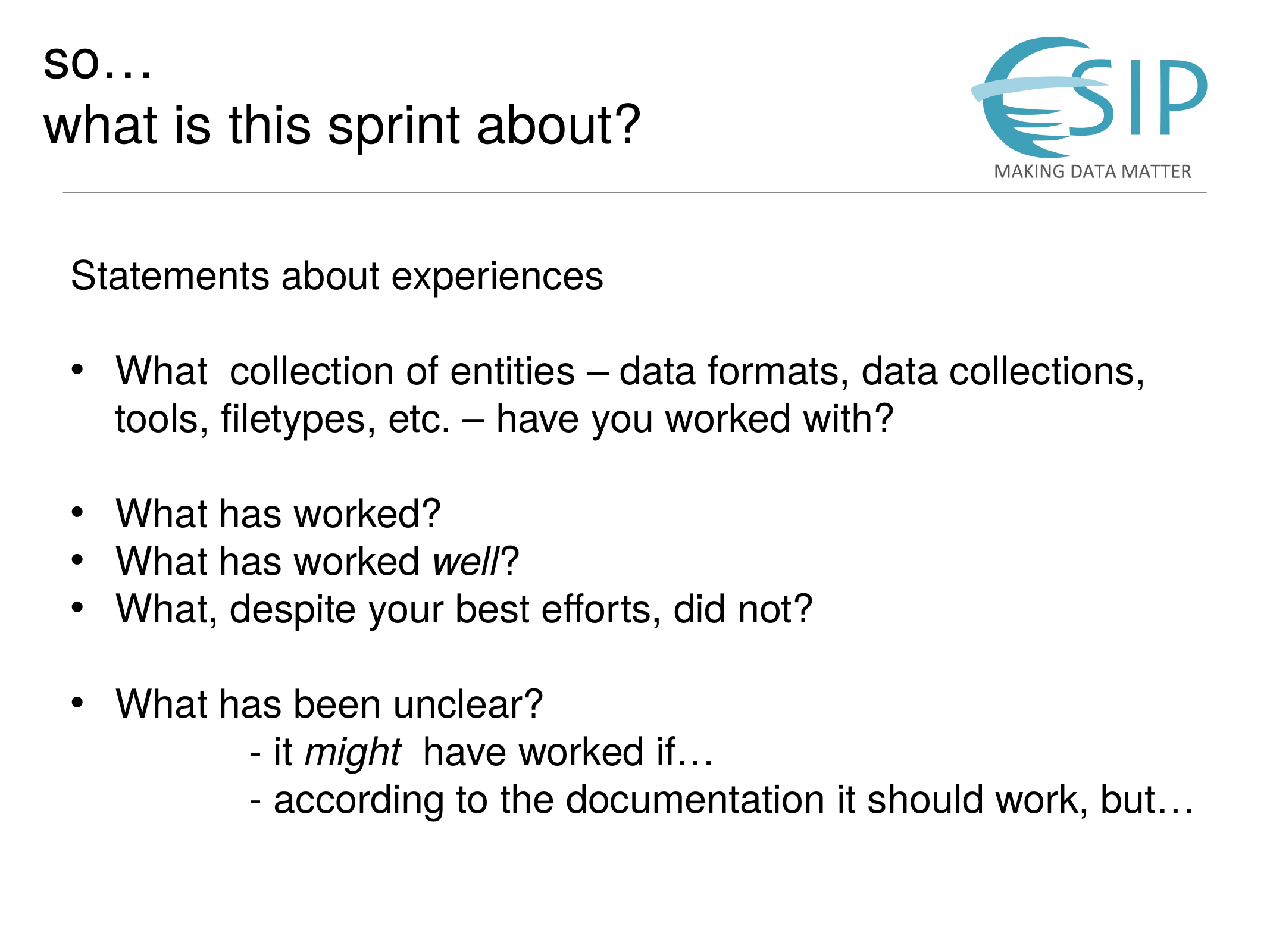

# so… what is this sprint about?
Statements about experiences

What  collection of entities – data formats, data collections, tools, filetypes, etc. – have you worked with?

What has worked?
What has worked well?
What, despite your best efforts, did not?

What has been unclear?
		- it might  have worked if…
		- according to the documentation it should work, but…